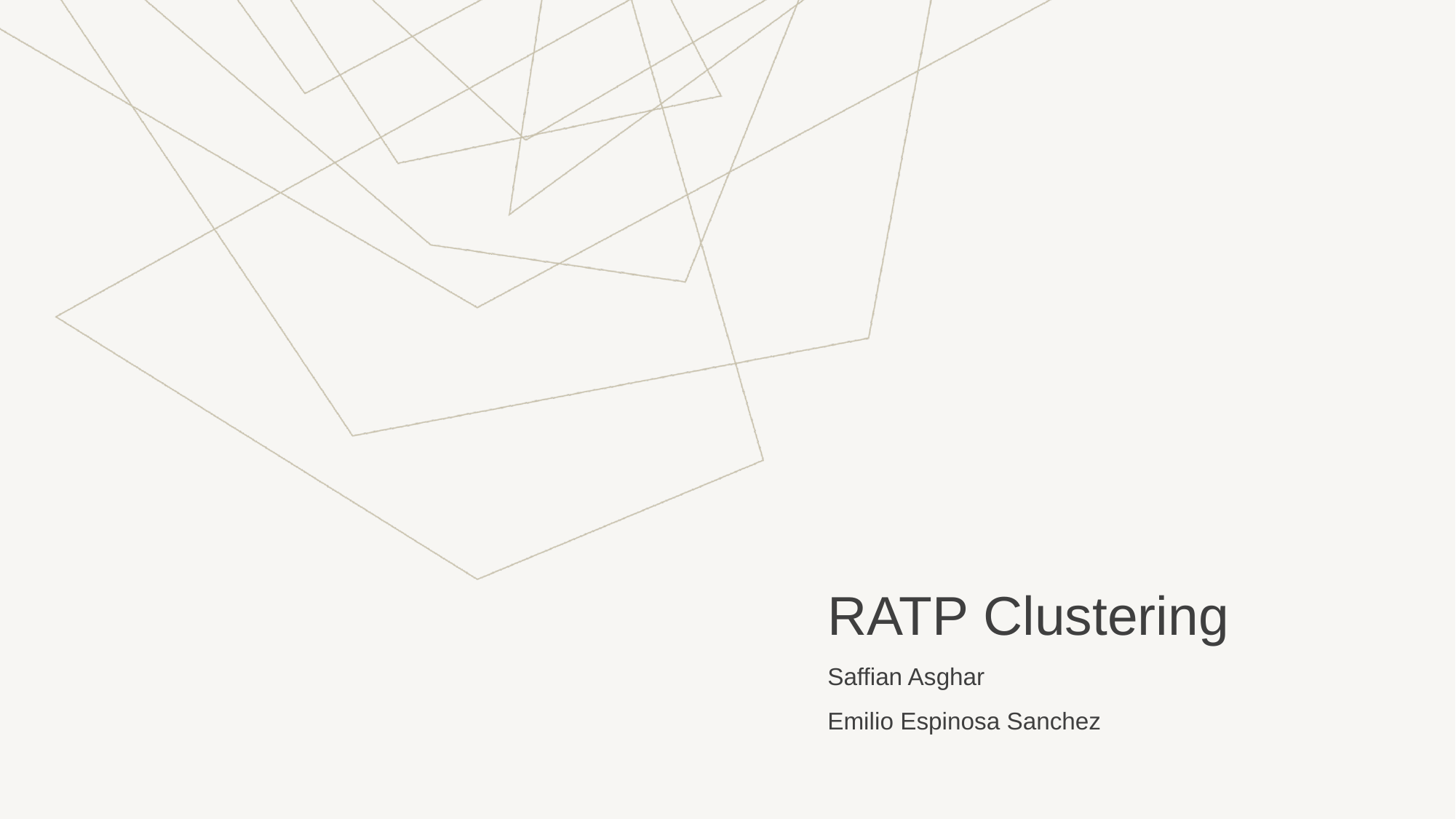

# RATP Clustering
Saffian Asghar
Emilio Espinosa Sanchez